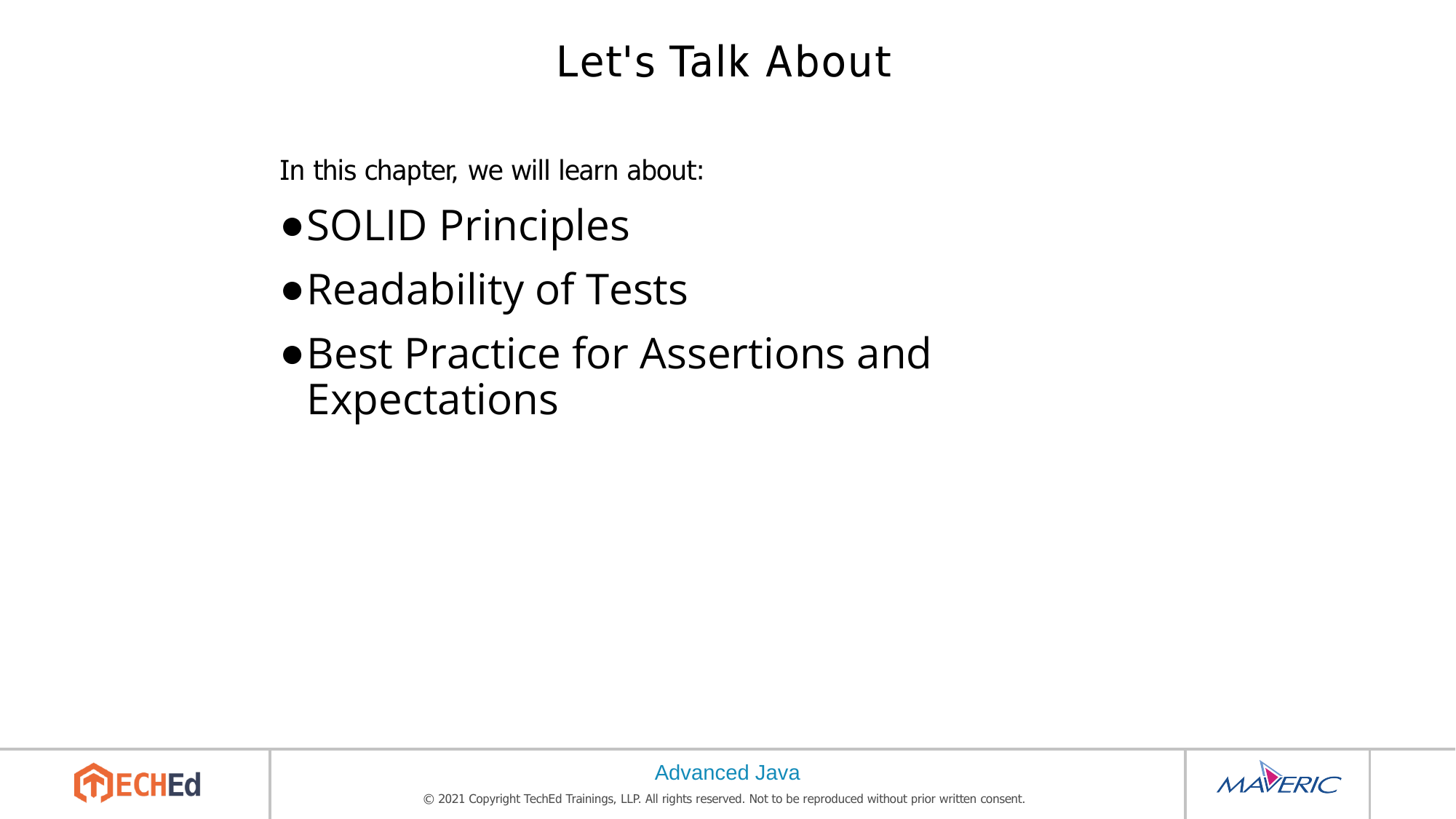

# Let's Talk About
In this chapter, we will learn about:
SOLID Principles
Readability of Tests
Best Practice for Assertions and Expectations